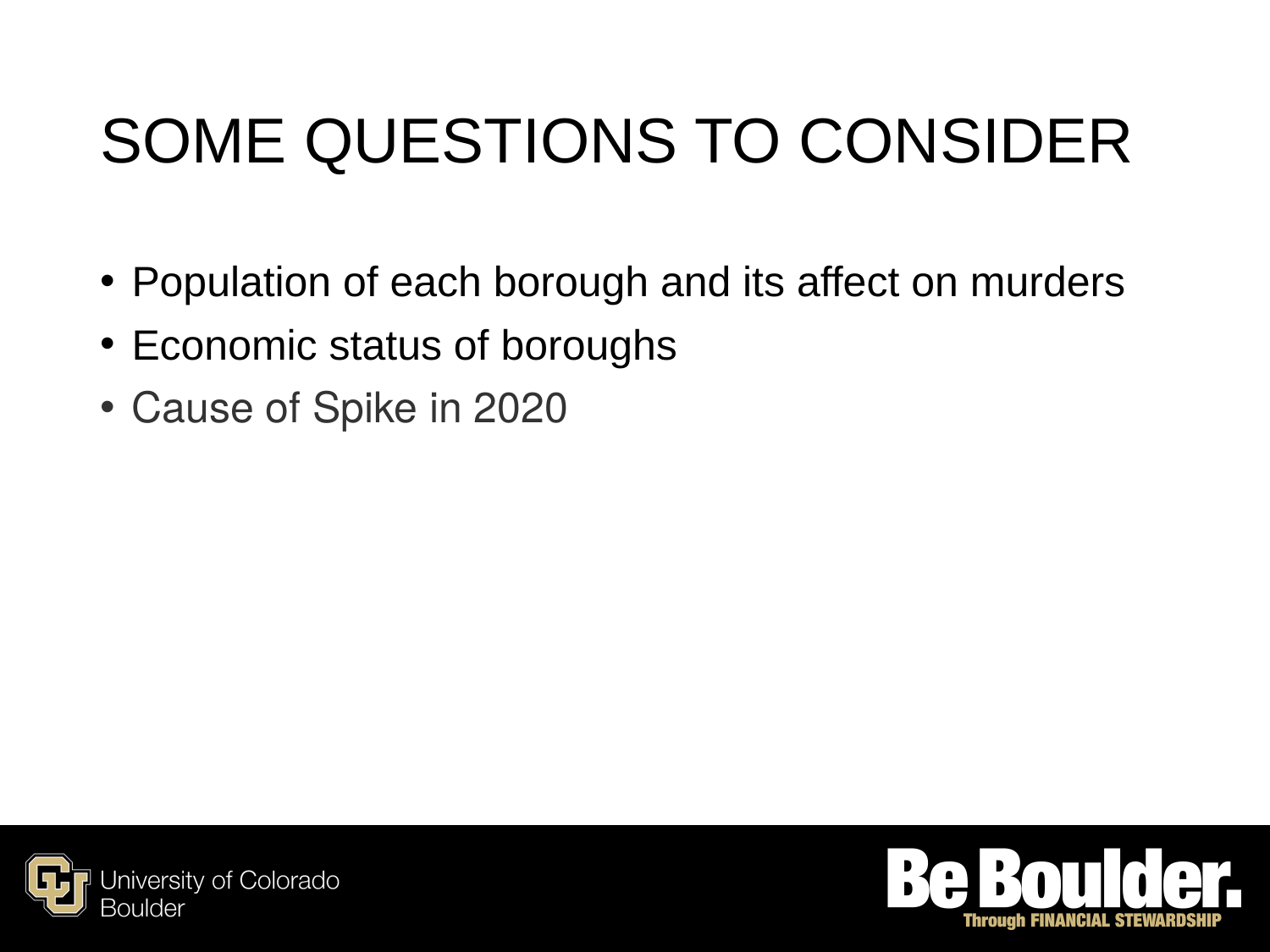

# Some Questions to consider
Population of each borough and its affect on murders
Economic status of boroughs
Cause of Spike in 2020